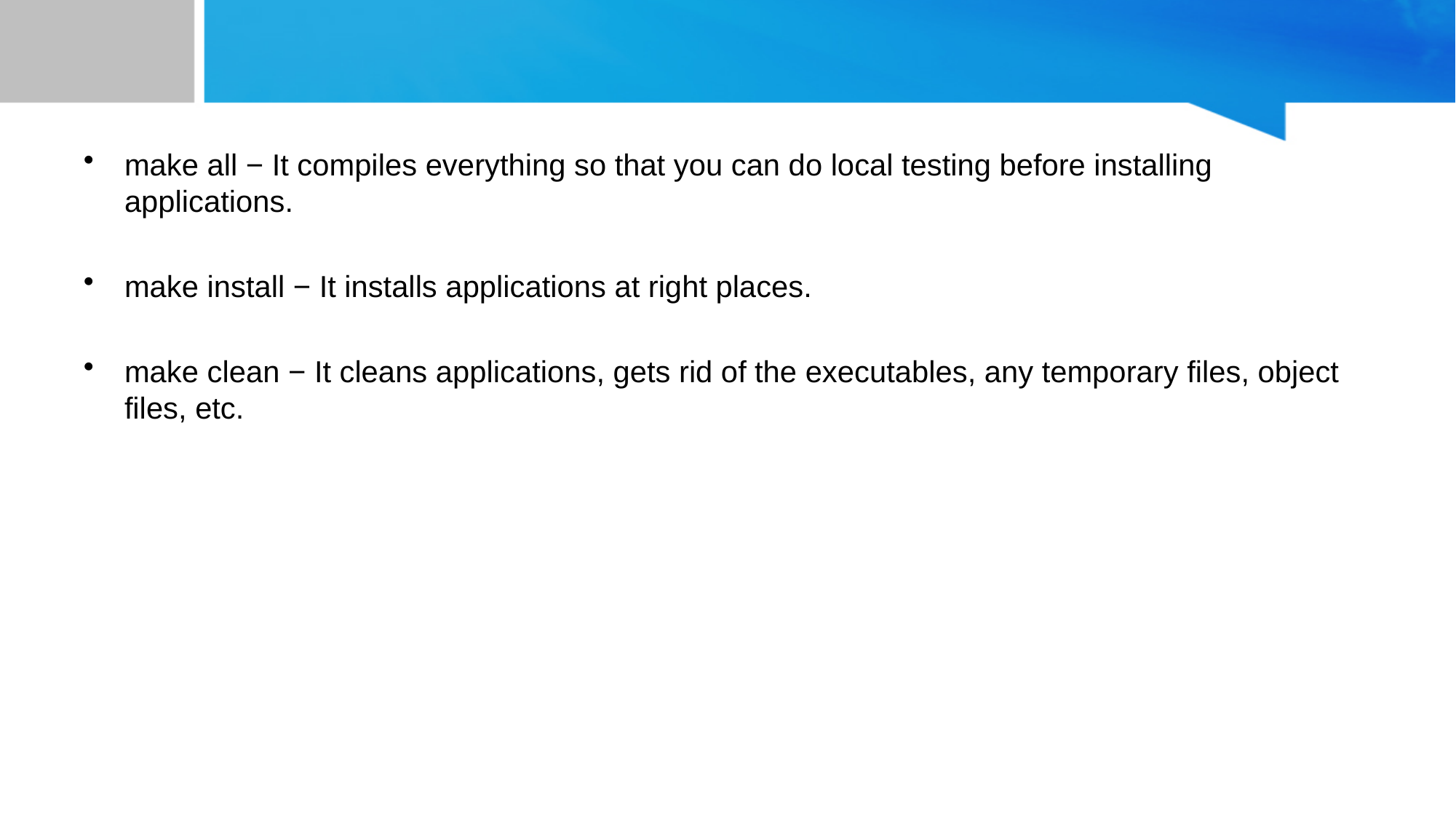

#
make all − It compiles everything so that you can do local testing before installing applications.

make install − It installs applications at right places.

make clean − It cleans applications, gets rid of the executables, any temporary files, object files, etc.